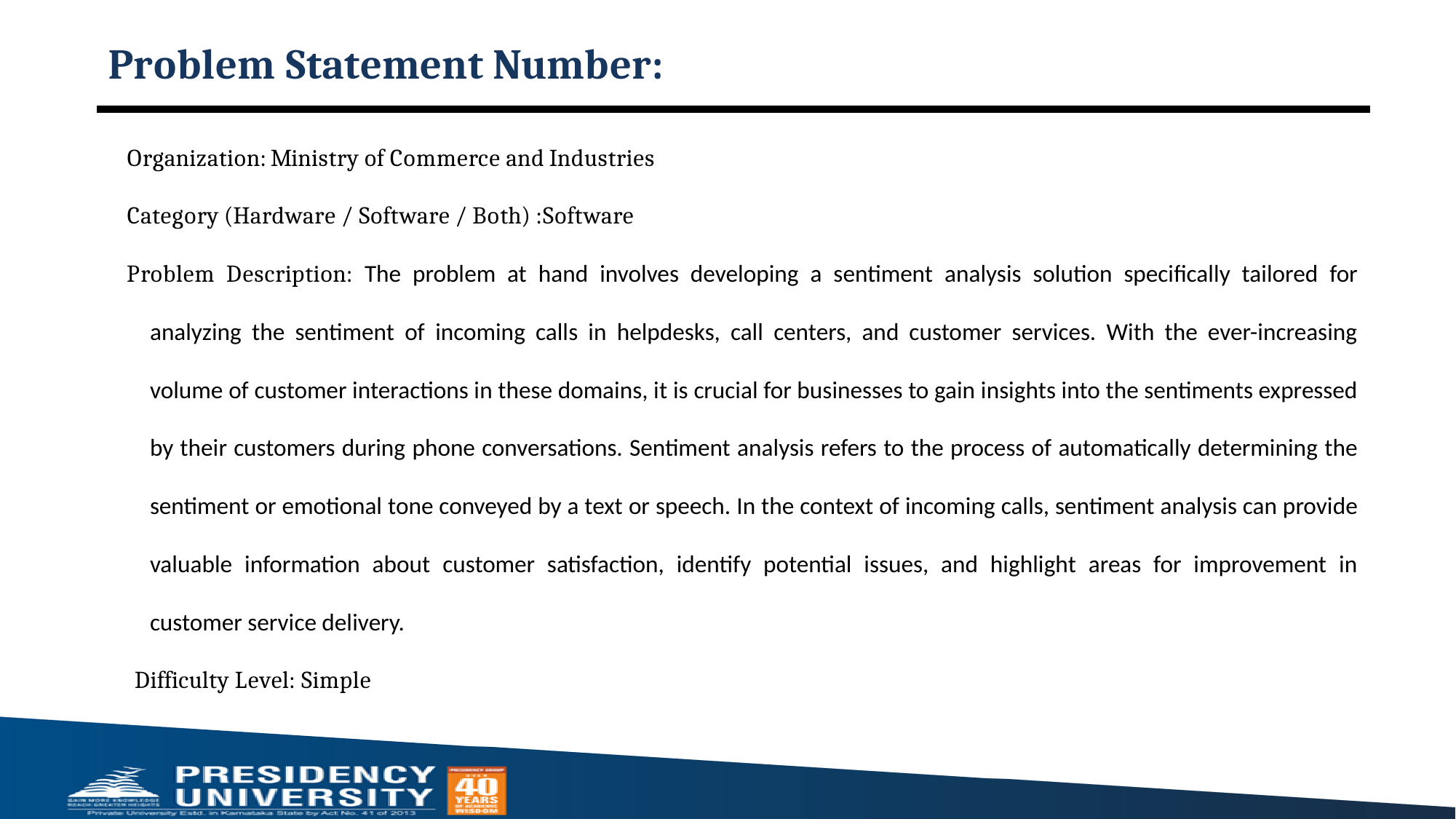

# Problem Statement Number:
Organization: Ministry of Commerce and Industries
Category (Hardware / Software / Both) :Software
Problem Description: The problem at hand involves developing a sentiment analysis solution specifically tailored for analyzing the sentiment of incoming calls in helpdesks, call centers, and customer services. With the ever-increasing volume of customer interactions in these domains, it is crucial for businesses to gain insights into the sentiments expressed by their customers during phone conversations. Sentiment analysis refers to the process of automatically determining the sentiment or emotional tone conveyed by a text or speech. In the context of incoming calls, sentiment analysis can provide valuable information about customer satisfaction, identify potential issues, and highlight areas for improvement in customer service delivery.
 Difficulty Level: Simple